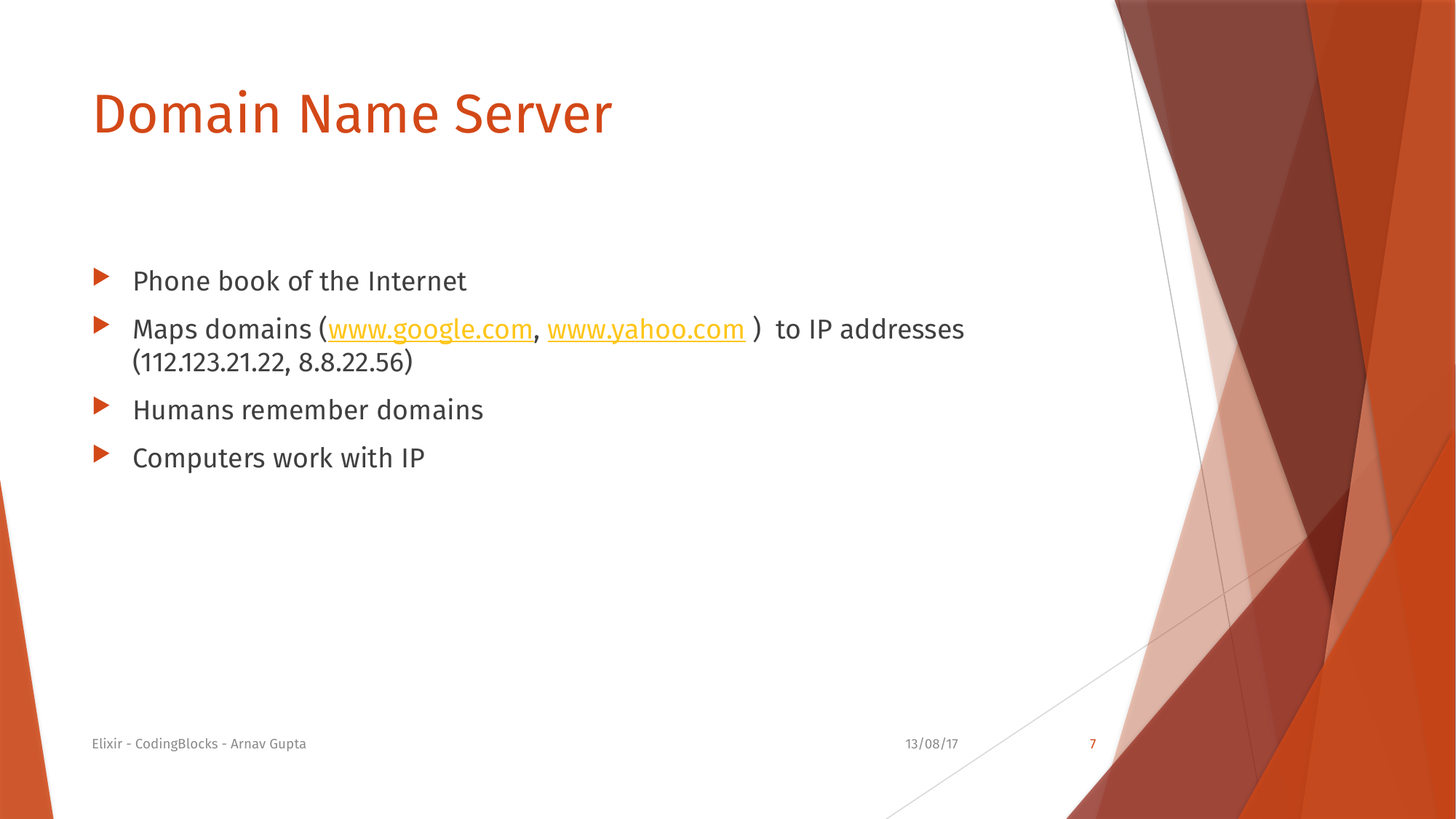

# Domain Name Server
Phone book of the Internet
Maps domains (www.google.com, www.yahoo.com )  to IP addresses (112.123.21.22, 8.8.22.56)
Humans remember domains
Computers work with IP

Elixir - CodingBlocks - Arnav Gupta
13/08/17
7